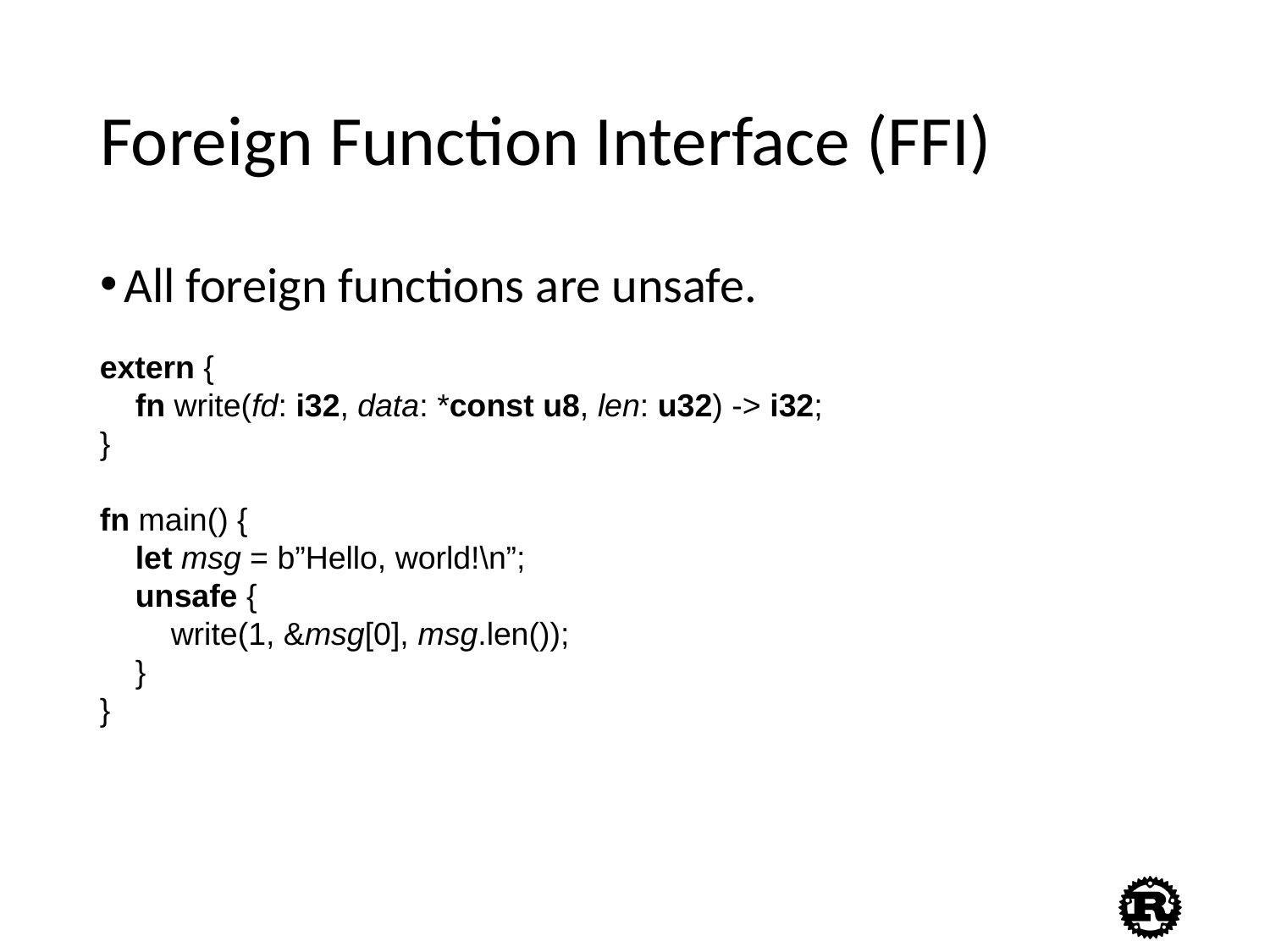

# Foreign Function Interface (FFI)
All foreign functions are unsafe.
extern {
    fn write(fd: i32, data: *const u8, len: u32) -> i32;
}

fn main() {
    let msg = b”Hello, world!\n”;
    unsafe {
        write(1, &msg[0], msg.len());
    }
}